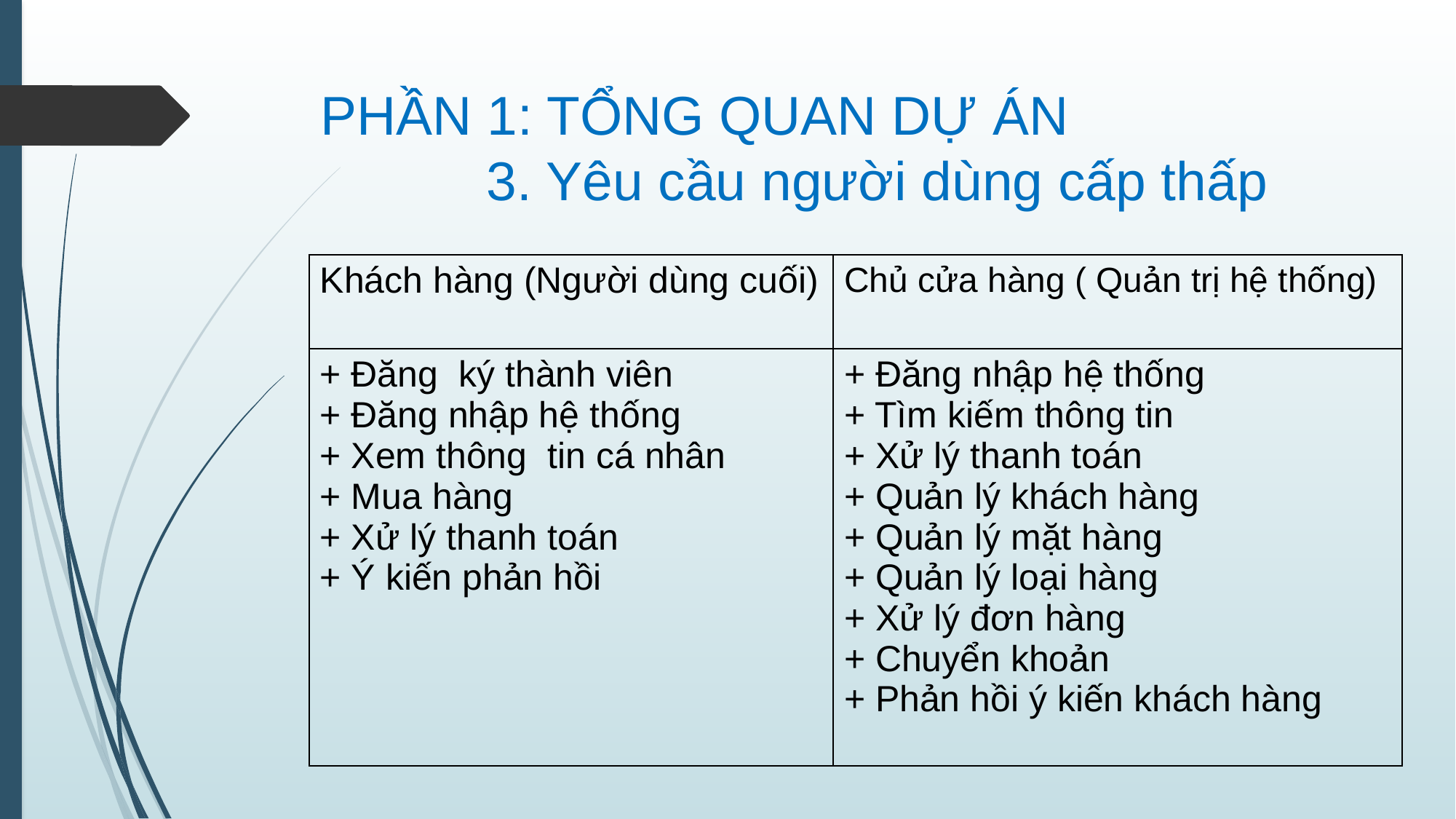

# PHẦN 1: TỔNG QUAN DỰ ÁN 3. Yêu cầu người dùng cấp thấp
| Khách hàng (Người dùng cuối) | Chủ cửa hàng ( Quản trị hệ thống) |
| --- | --- |
| + Đăng ký thành viên + Đăng nhập hệ thống + Xem thông tin cá nhân + Mua hàng + Xử lý thanh toán + Ý kiến phản hồi | + Đăng nhập hệ thống + Tìm kiếm thông tin + Xử lý thanh toán + Quản lý khách hàng + Quản lý mặt hàng + Quản lý loại hàng + Xử lý đơn hàng + Chuyển khoản + Phản hồi ý kiến khách hàng |